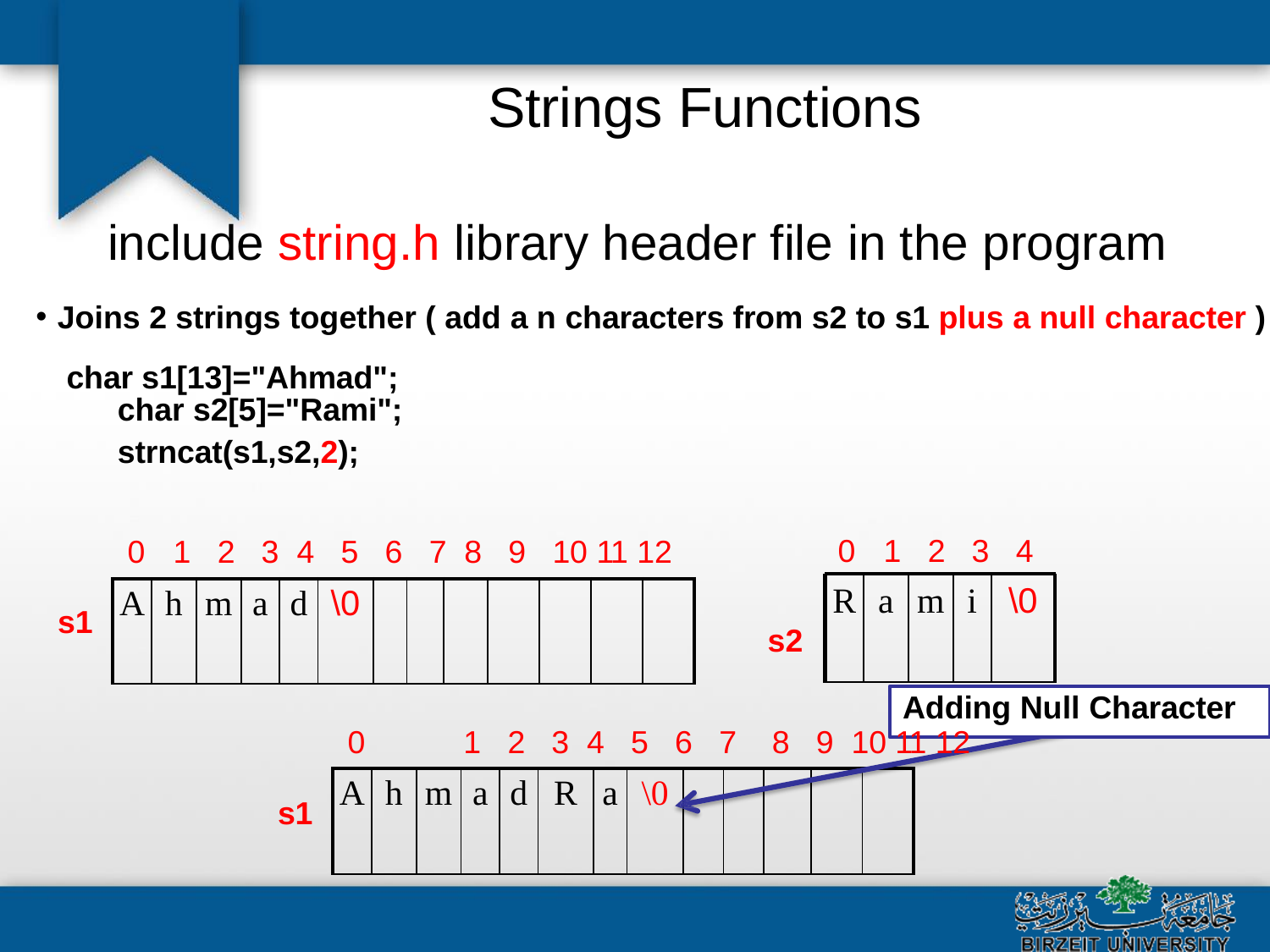

# Strings Functions
include string.h library header file in the program
Joins 2 strings together ( add a n characters from s2 to s1 plus a null character )  char s1[13]="Ahmad";
char s2[5]="Rami";
strncat(s1,s2,2);
0	1	2	3	4
0	1	2	3	4	5	6	7 8	9	10 11 12

| R | a | m | i | \0 |
| --- | --- | --- | --- | --- |
| A | h | m | a | d | \0 |  |  |  |  |  |  |  |
| --- | --- | --- | --- | --- | --- | --- | --- | --- | --- | --- | --- | --- |
s1
s2

Adding Null Character
0	1	2	3	4	5	6	7	8	9	10 11 12

s1
| A | h | m | a | d | R | a | \0 |  |  |  |  |  |
| --- | --- | --- | --- | --- | --- | --- | --- | --- | --- | --- | --- | --- |